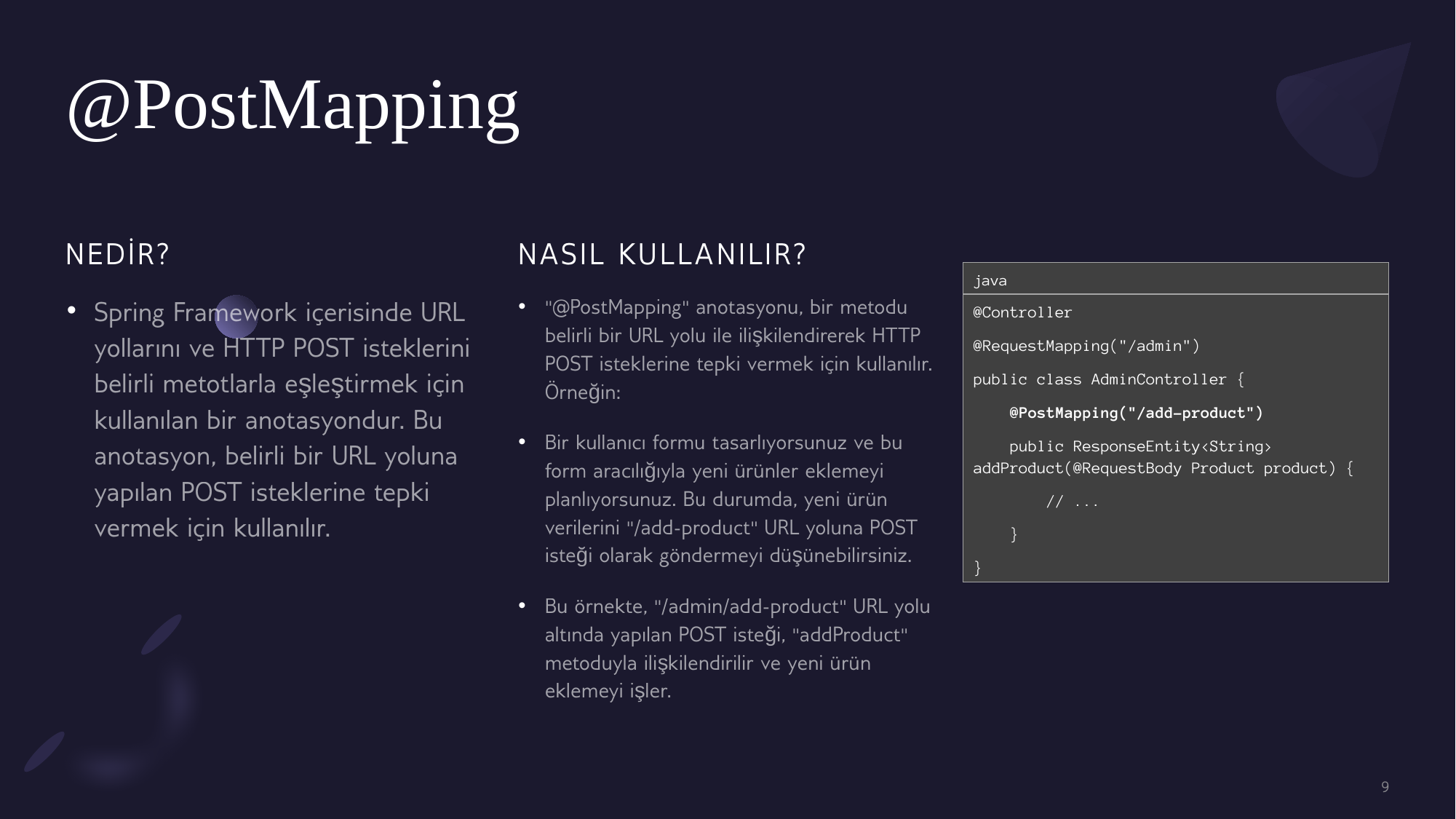

# @PostMapping
Nedir?
NASIL kullanılır?
java
"@PostMapping" anotasyonu, bir metodu belirli bir URL yolu ile ilişkilendirerek HTTP POST isteklerine tepki vermek için kullanılır. Örneğin:
Bir kullanıcı formu tasarlıyorsunuz ve bu form aracılığıyla yeni ürünler eklemeyi planlıyorsunuz. Bu durumda, yeni ürün verilerini "/add-product" URL yoluna POST isteği olarak göndermeyi düşünebilirsiniz.
Bu örnekte, "/admin/add-product" URL yolu altında yapılan POST isteği, "addProduct" metoduyla ilişkilendirilir ve yeni ürün eklemeyi işler.

Spring Framework içerisinde URL yollarını ve HTTP POST isteklerini belirli metotlarla eşleştirmek için kullanılan bir anotasyondur. Bu anotasyon, belirli bir URL yoluna yapılan POST isteklerine tepki vermek için kullanılır.
@Controller
@RequestMapping("/admin")
public class AdminController {
    @PostMapping("/add-product")
    public ResponseEntity<String> addProduct(@RequestBody Product product) {
        // ...
    }
}
9